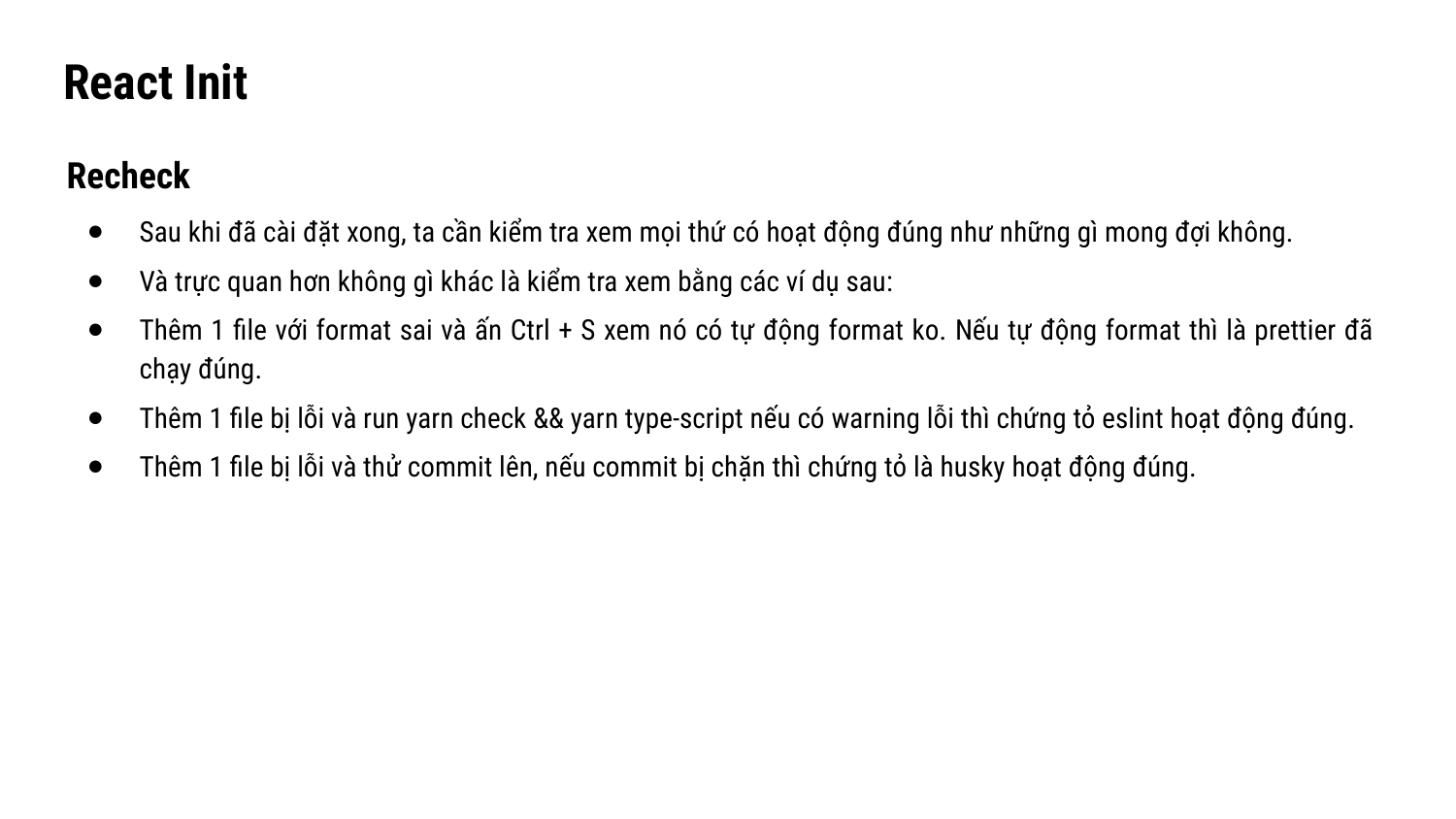

# React Init
Recheck
Sau khi đã cài đặt xong, ta cần kiểm tra xem mọi thứ có hoạt động đúng như những gì mong đợi không.
Và trực quan hơn không gì khác là kiểm tra xem bằng các ví dụ sau:
Thêm 1 file với format sai và ấn Ctrl + S xem nó có tự động format ko. Nếu tự động format thì là prettier đã chạy đúng.
Thêm 1 file bị lỗi và run yarn check && yarn type-script nếu có warning lỗi thì chứng tỏ eslint hoạt động đúng.
Thêm 1 file bị lỗi và thử commit lên, nếu commit bị chặn thì chứng tỏ là husky hoạt động đúng.